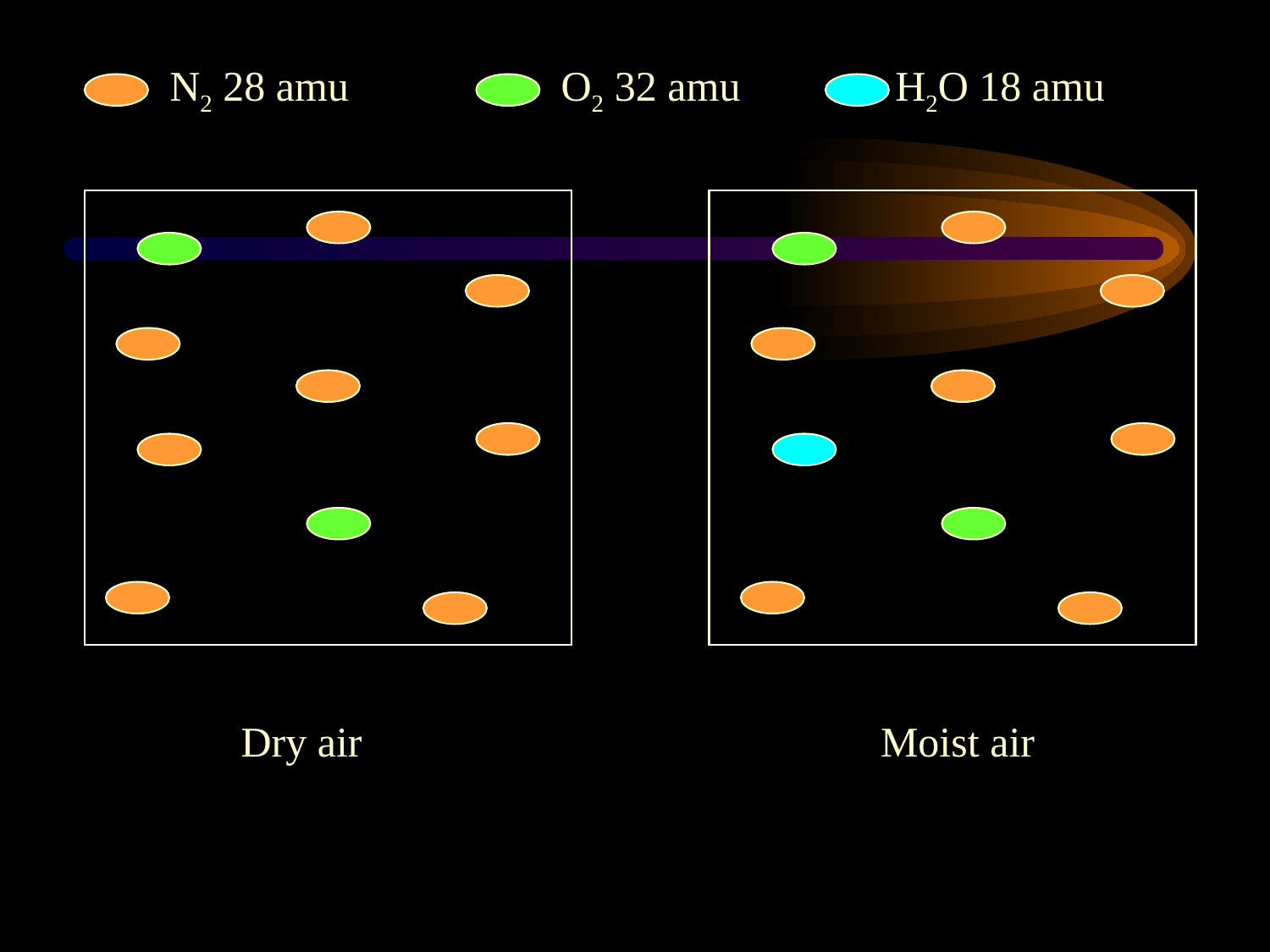

N2 28 amu
O2 32 amu
H2O 18 amu

Dry air
Moist air